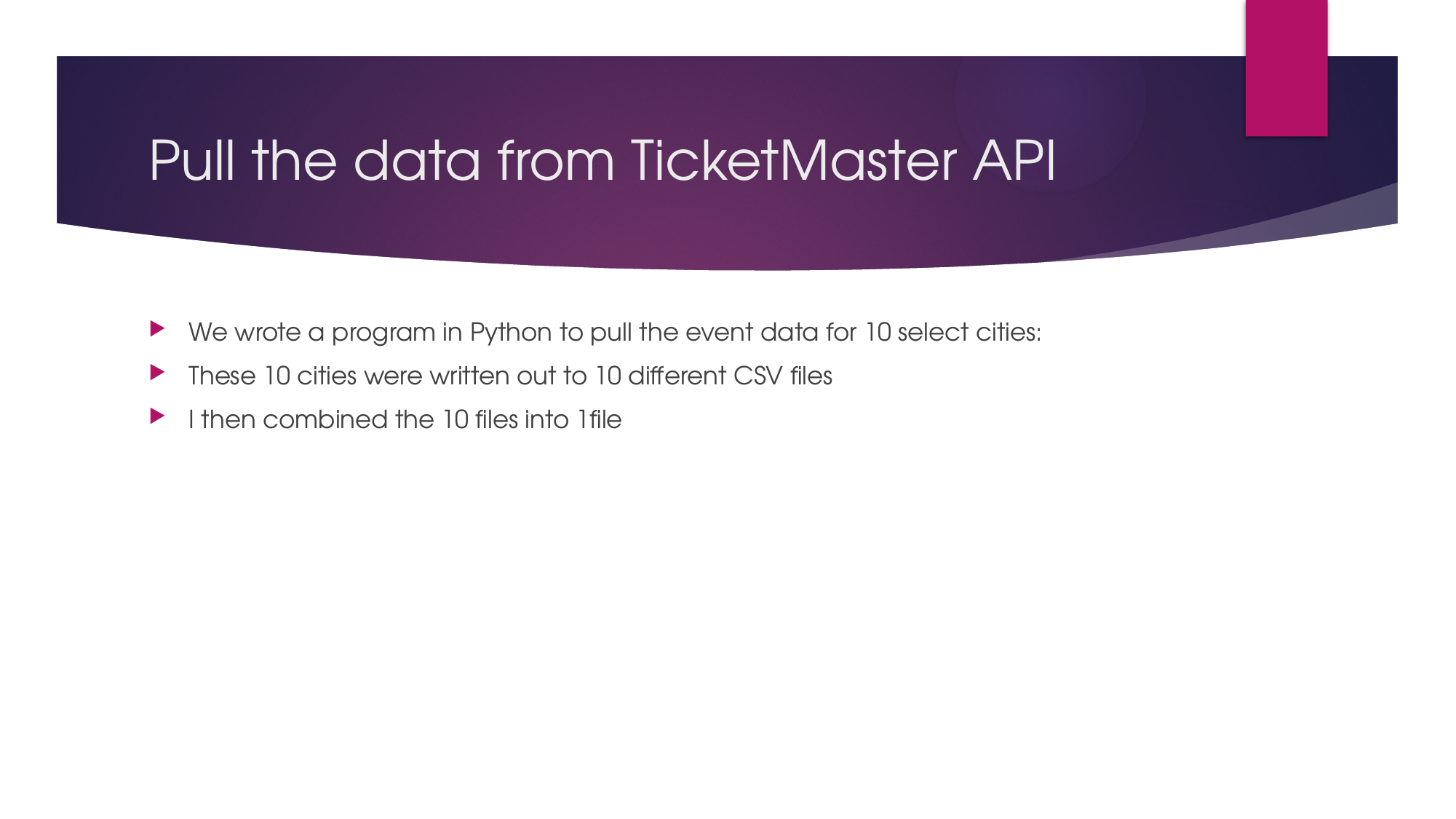

# Pull the data from TicketMaster API
We wrote a program in Python to pull the event data for 10 select cities:
These 10 cities were written out to 10 different CSV files
I then combined the 10 files into 1file